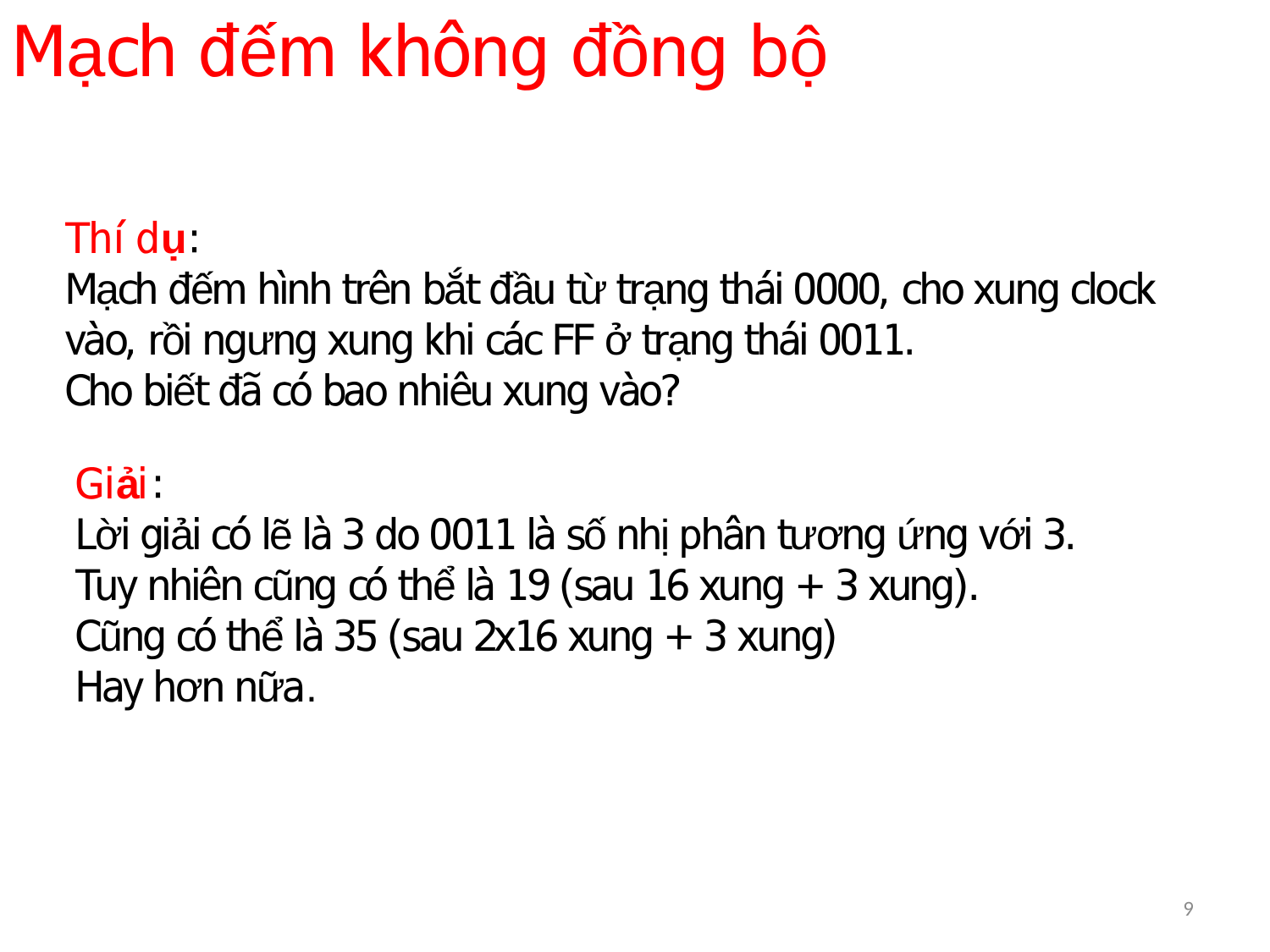

Mạch đếm không đồng bộ
Thí dụ:
Mạch đếm hình trên bắt đầu từ trạng thái 0000, cho xung clock vào, rồi ngưng xung khi các FF ở trạng thái 0011.
Cho biết đã có bao nhiêu xung vào?
Giải:
Lời giải có lẽ là 3 do 0011 là số nhị phân tương ứng với 3.
Tuy nhiên cũng có thể là 19 (sau 16 xung + 3 xung).
Cũng có thể là 35 (sau 2x16 xung + 3 xung)
Hay hơn nữa.
9